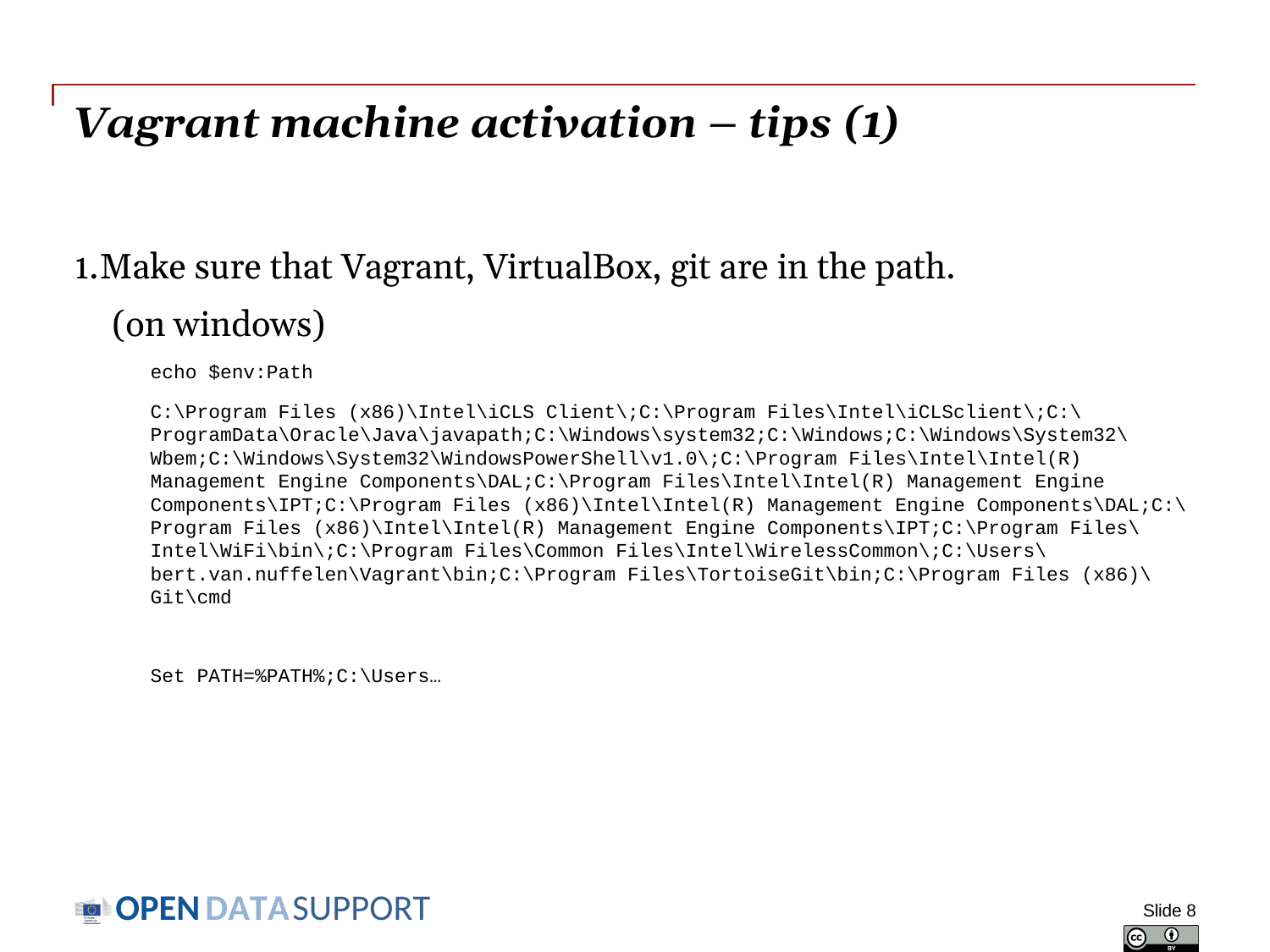

# Vagrant machine activation – tips (1)
Make sure that Vagrant, VirtualBox, git are in the path.
(on windows)
echo $env:Path
C:\Program Files (x86)\Intel\iCLS Client\;C:\Program Files\Intel\iCLSclient\;C:\ProgramData\Oracle\Java\javapath;C:\Windows\system32;C:\Windows;C:\Windows\System32\Wbem;C:\Windows\System32\WindowsPowerShell\v1.0\;C:\Program Files\Intel\Intel(R) Management Engine Components\DAL;C:\Program Files\Intel\Intel(R) Management Engine Components\IPT;C:\Program Files (x86)\Intel\Intel(R) Management Engine Components\DAL;C:\Program Files (x86)\Intel\Intel(R) Management Engine Components\IPT;C:\Program Files\Intel\WiFi\bin\;C:\Program Files\Common Files\Intel\WirelessCommon\;C:\Users\bert.van.nuffelen\Vagrant\bin;C:\Program Files\TortoiseGit\bin;C:\Program Files (x86)\Git\cmd

Set PATH=%PATH%;C:\Users…

Slide 8